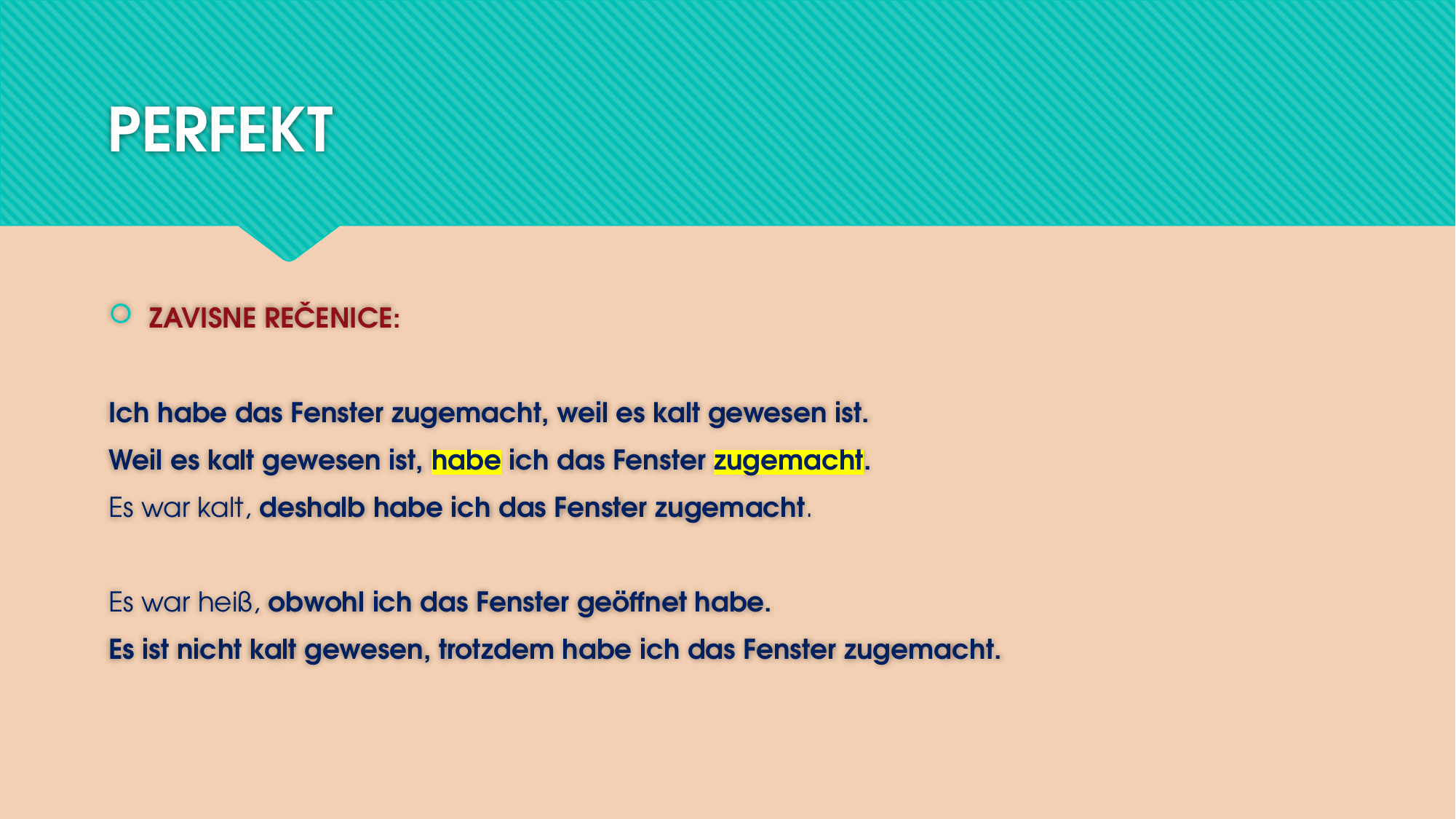

# PERFEKT
ZAVISNE REČENICE:

Ich habe das Fenster zugemacht, weil es kalt gewesen ist.
Weil es kalt gewesen ist, habe ich das Fenster zugemacht.
Es war kalt, deshalb habe ich das Fenster zugemacht.

Es war heiß, obwohl ich das Fenster geöffnet habe.
Es ist nicht kalt gewesen, trotzdem habe ich das Fenster zugemacht.